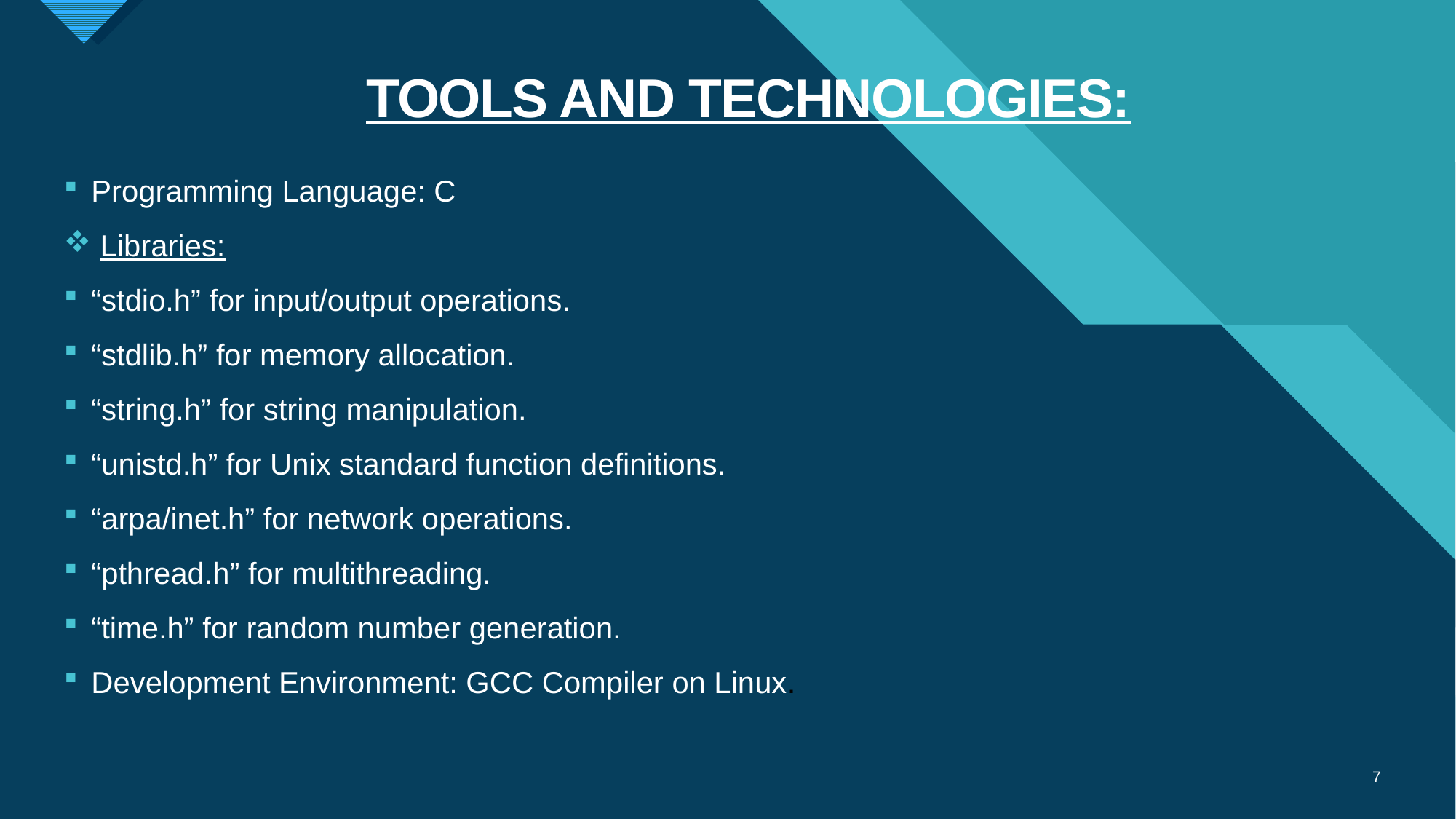

# TOOLS AND TECHNOLOGIES:
Programming Language: C
 Libraries:
“stdio.h” for input/output operations.
“stdlib.h” for memory allocation.
“string.h” for string manipulation.
“unistd.h” for Unix standard function definitions.
“arpa/inet.h” for network operations.
“pthread.h” for multithreading.
“time.h” for random number generation.
Development Environment: GCC Compiler on Linux.

7